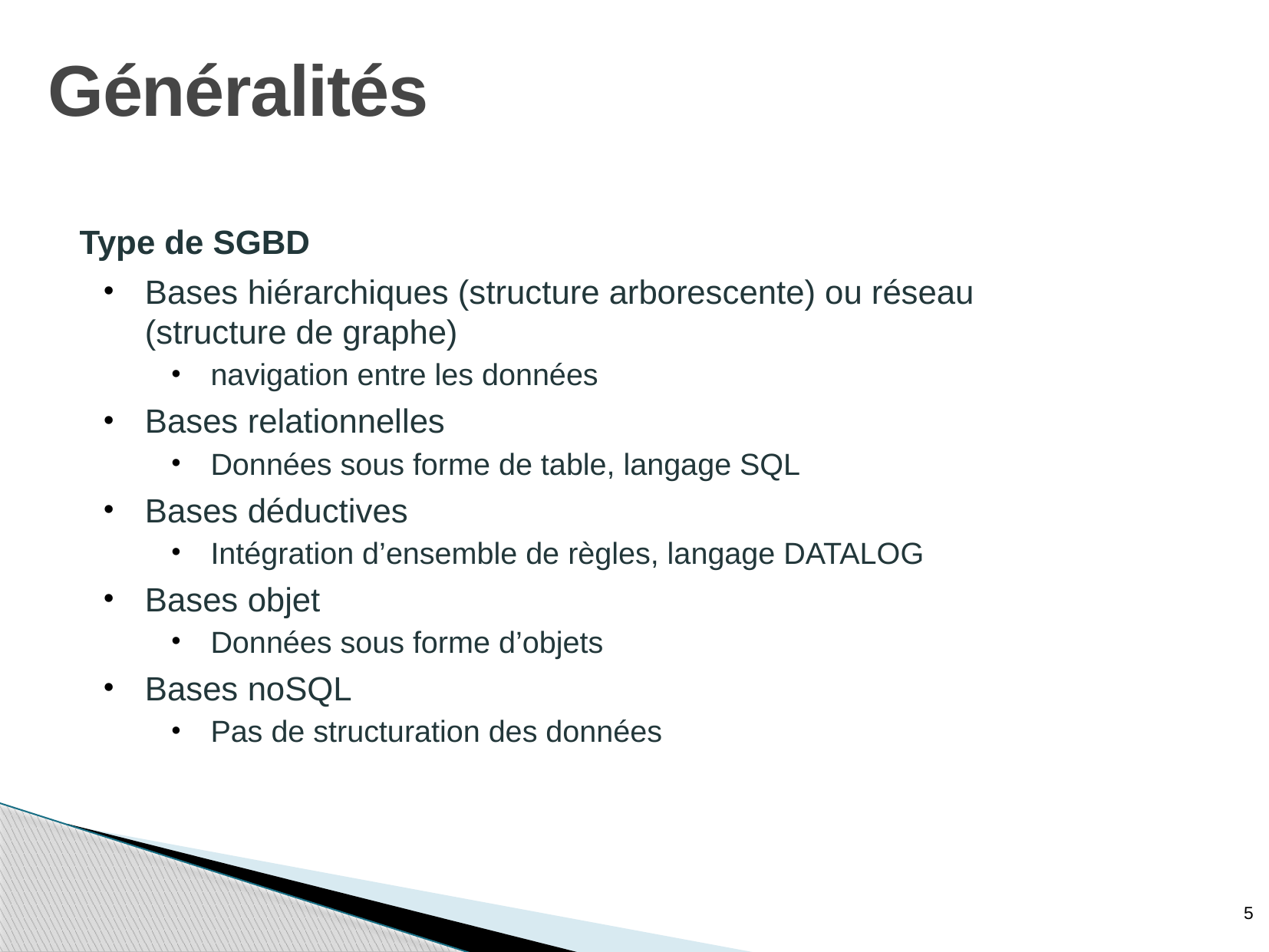

# Généralités
Type de SGBD
Bases hiérarchiques (structure arborescente) ou réseau (structure de graphe)
navigation entre les données
Bases relationnelles
Données sous forme de table, langage SQL
Bases déductives
Intégration d’ensemble de règles, langage DATALOG
Bases objet
Données sous forme d’objets
Bases noSQL
Pas de structuration des données
5